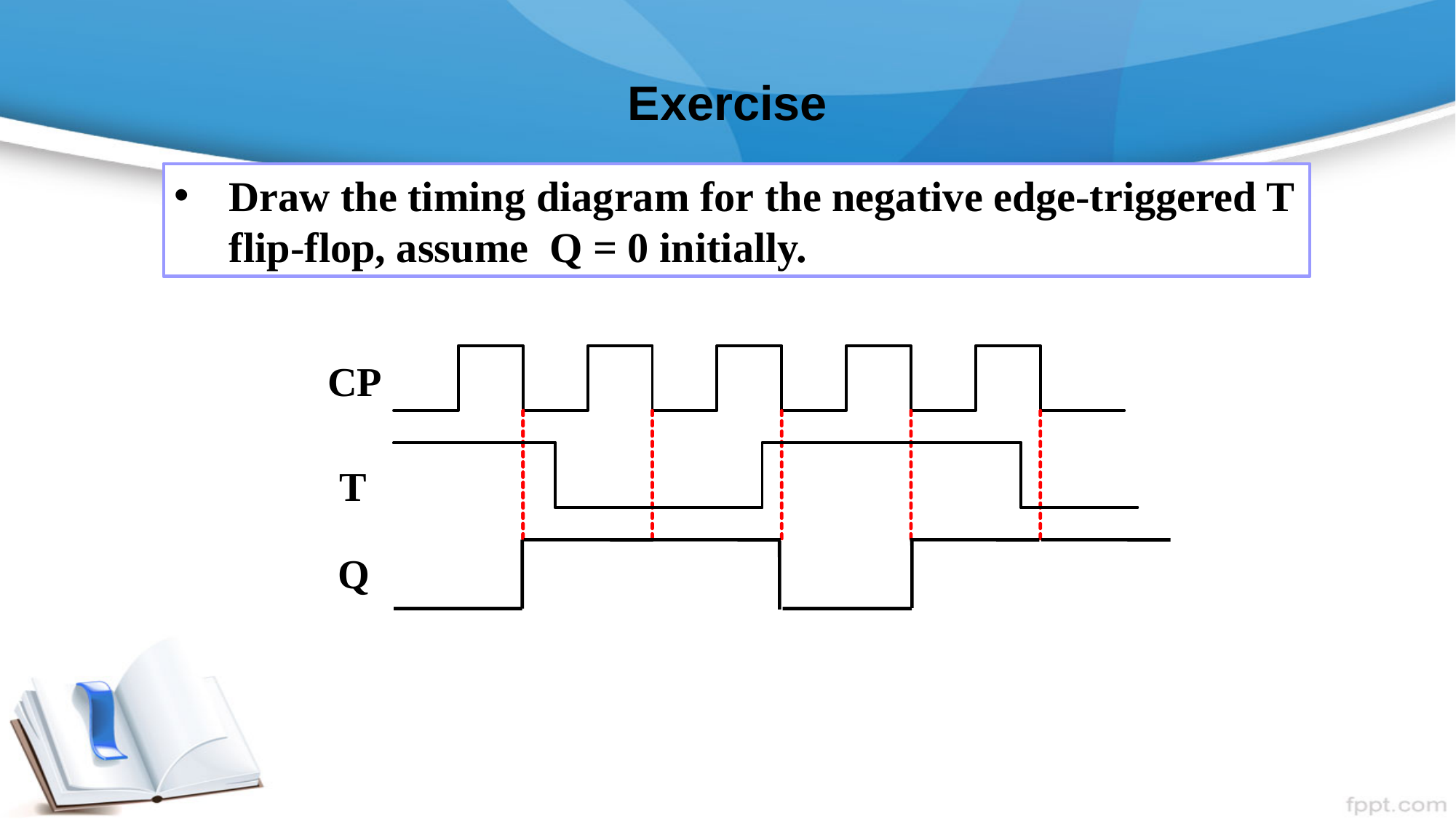

# Exercise
Draw the timing diagram for the negative edge-triggered T flip-flop, assume  Q = 0 initially.

CP

T

Q